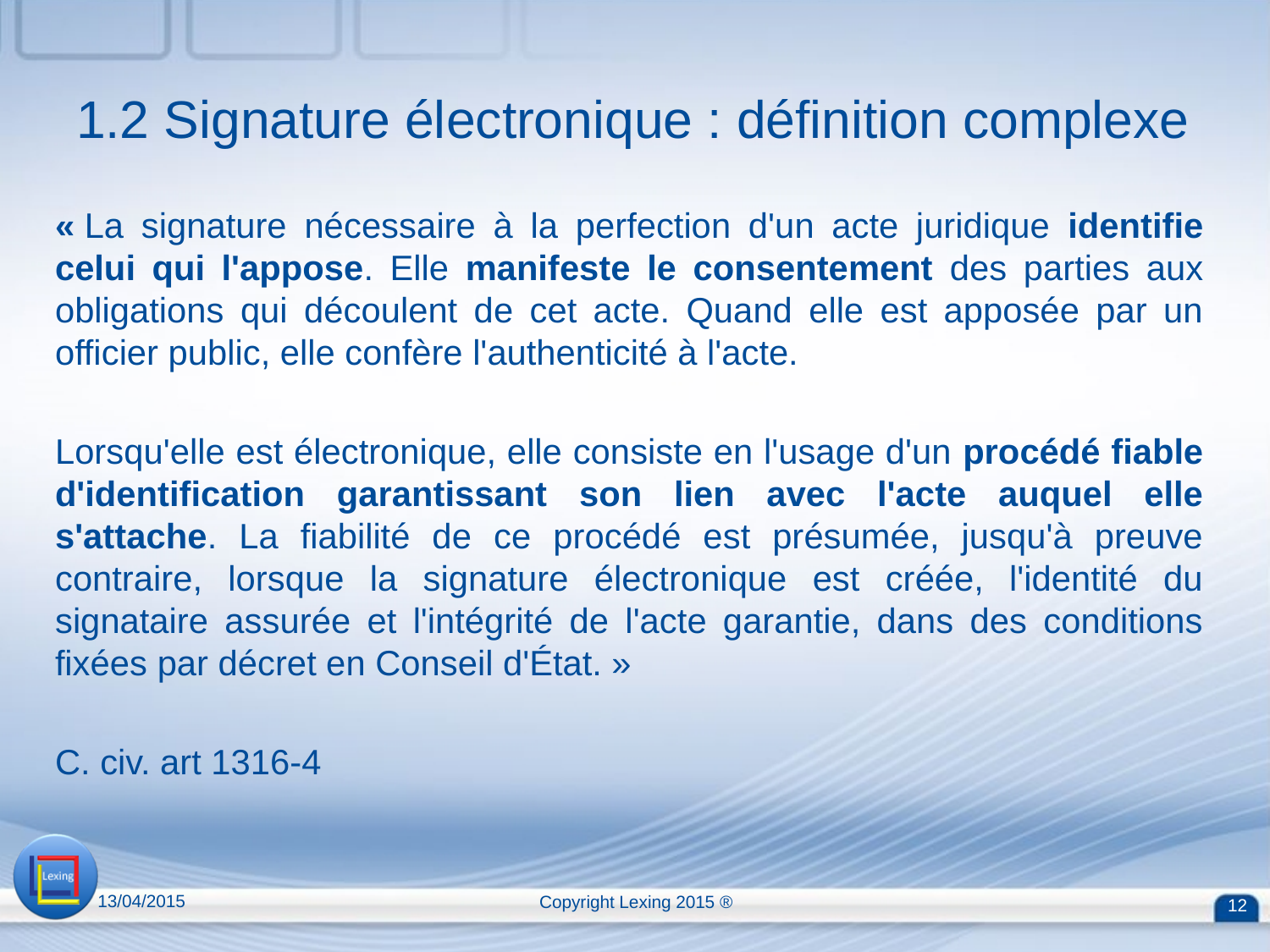

# 1.2 Signature électronique : définition complexe
« La signature nécessaire à la perfection d'un acte juridique identifie celui qui l'appose. Elle manifeste le consentement des parties aux obligations qui découlent de cet acte. Quand elle est apposée par un officier public, elle confère l'authenticité à l'acte.

Lorsqu'elle est électronique, elle consiste en l'usage d'un procédé fiable d'identification garantissant son lien avec l'acte auquel elle s'attache. La fiabilité de ce procédé est présumée, jusqu'à preuve contraire, lorsque la signature électronique est créée, l'identité du signataire assurée et l'intégrité de l'acte garantie, dans des conditions fixées par décret en Conseil d'État. »

C. civ. art 1316-4
13/04/2015
Copyright Lexing 2015 ®
12